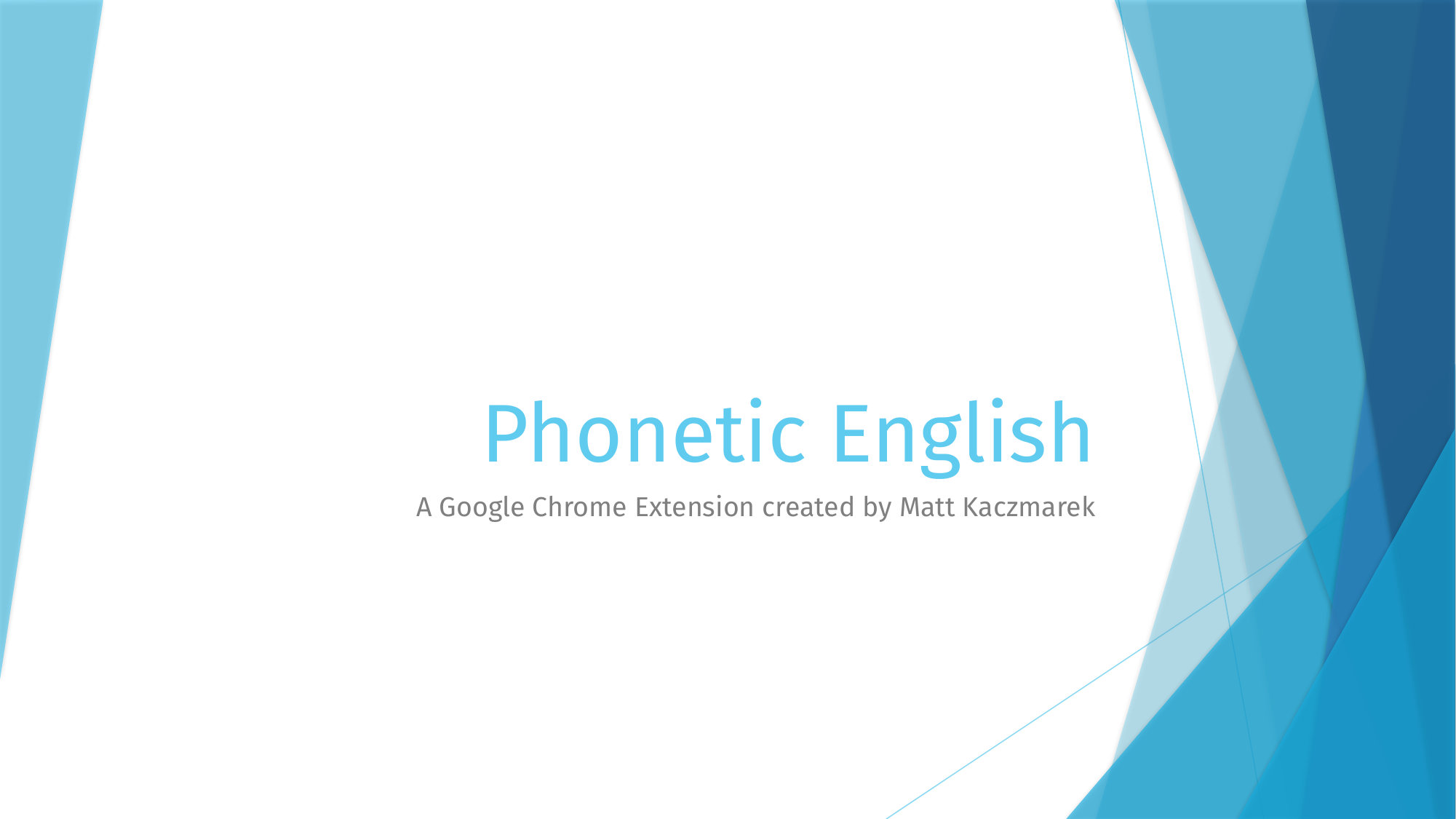

# Phonetic English
A Google Chrome Extension created by Matt Kaczmarek